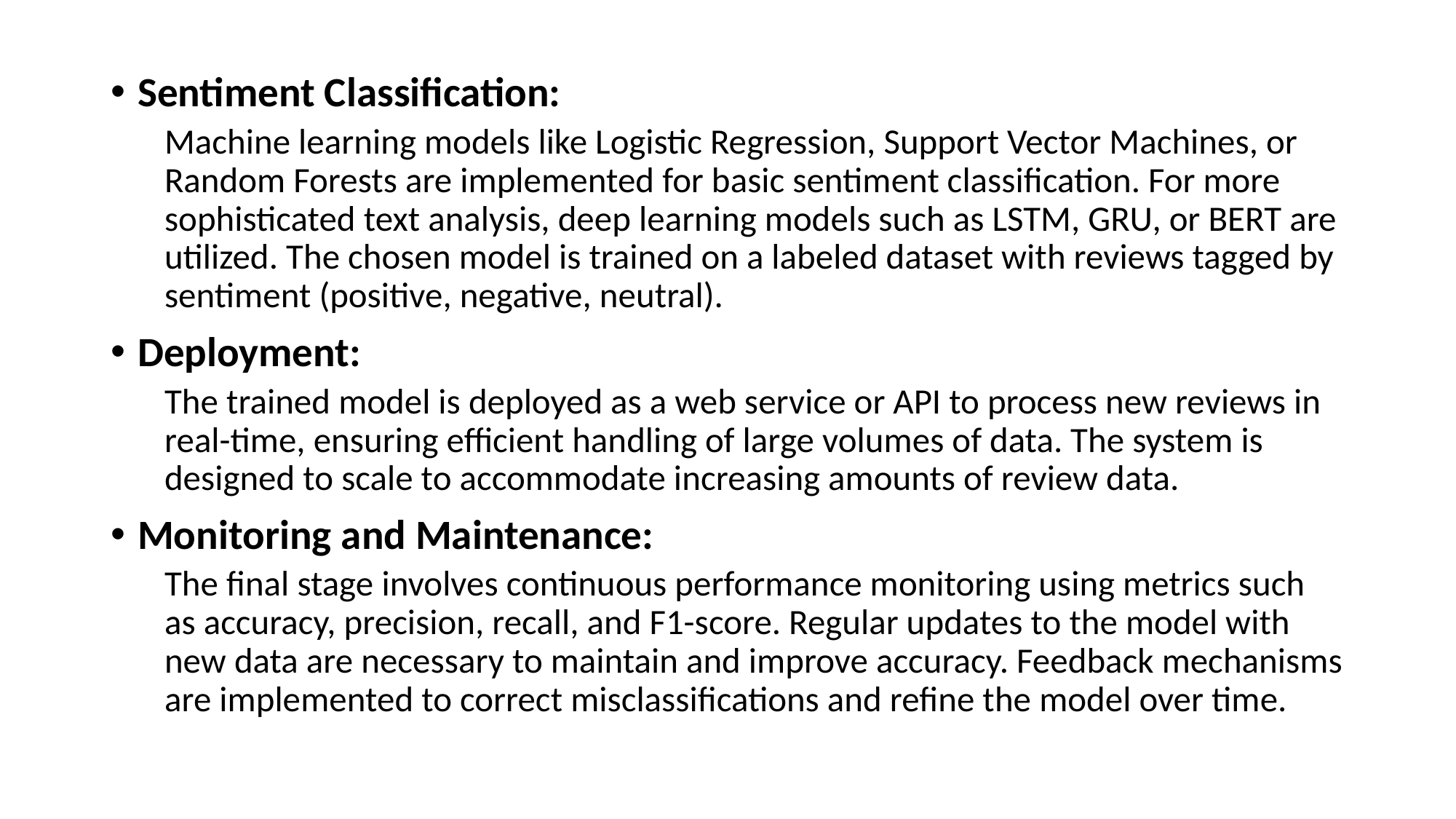

Sentiment Classification:
Machine learning models like Logistic Regression, Support Vector Machines, or Random Forests are implemented for basic sentiment classification. For more sophisticated text analysis, deep learning models such as LSTM, GRU, or BERT are utilized. The chosen model is trained on a labeled dataset with reviews tagged by sentiment (positive, negative, neutral).
Deployment:
The trained model is deployed as a web service or API to process new reviews in real-time, ensuring efficient handling of large volumes of data. The system is designed to scale to accommodate increasing amounts of review data.
Monitoring and Maintenance:
The final stage involves continuous performance monitoring using metrics such as accuracy, precision, recall, and F1-score. Regular updates to the model with new data are necessary to maintain and improve accuracy. Feedback mechanisms are implemented to correct misclassifications and refine the model over time.